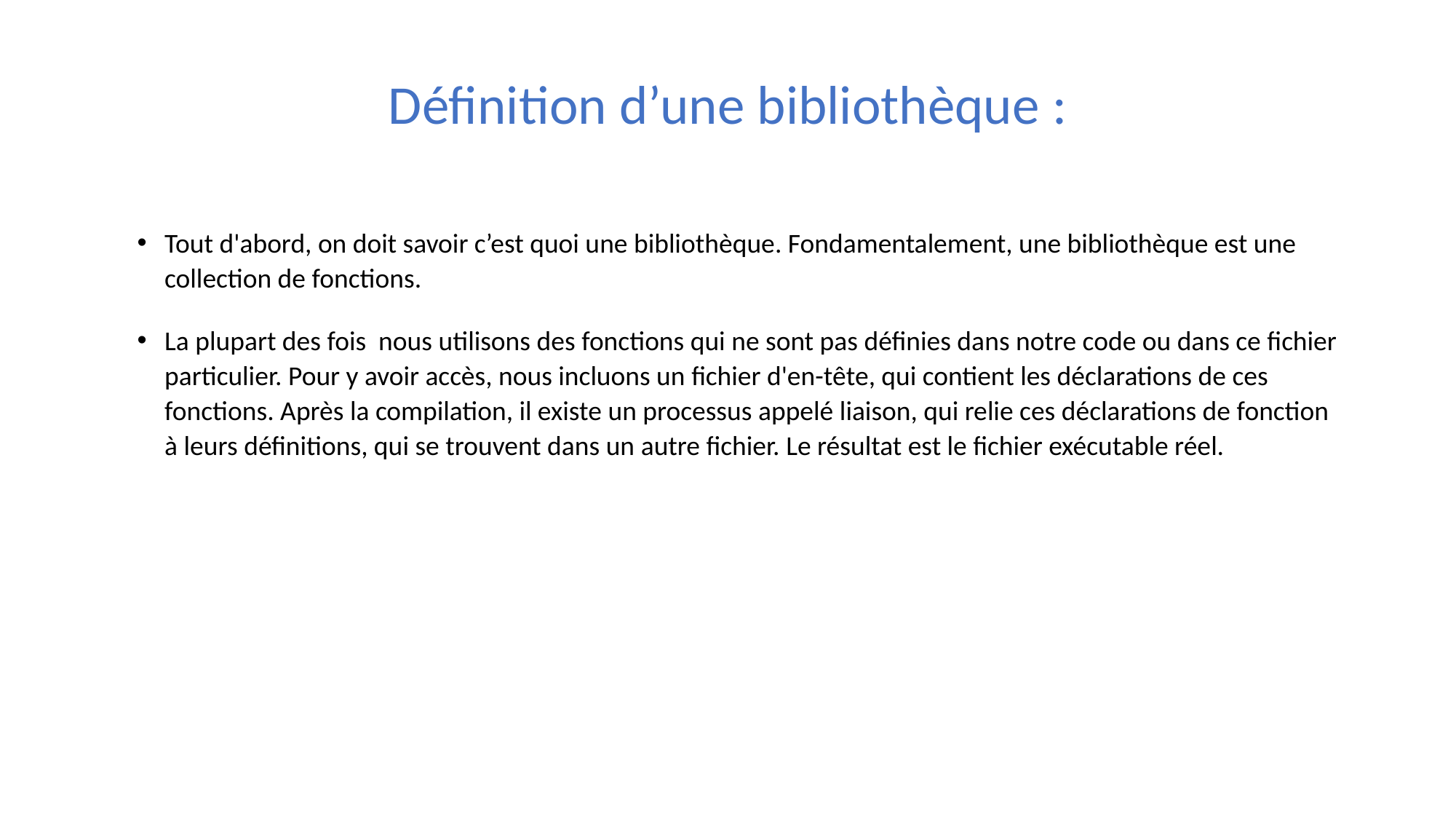

# Définition d’une bibliothèque :
Tout d'abord, on doit savoir c’est quoi une bibliothèque. Fondamentalement, une bibliothèque est une collection de fonctions.
La plupart des fois  nous utilisons des fonctions qui ne sont pas définies dans notre code ou dans ce fichier particulier. Pour y avoir accès, nous incluons un fichier d'en-tête, qui contient les déclarations de ces fonctions. Après la compilation, il existe un processus appelé liaison, qui relie ces déclarations de fonction à leurs définitions, qui se trouvent dans un autre fichier. Le résultat est le fichier exécutable réel.